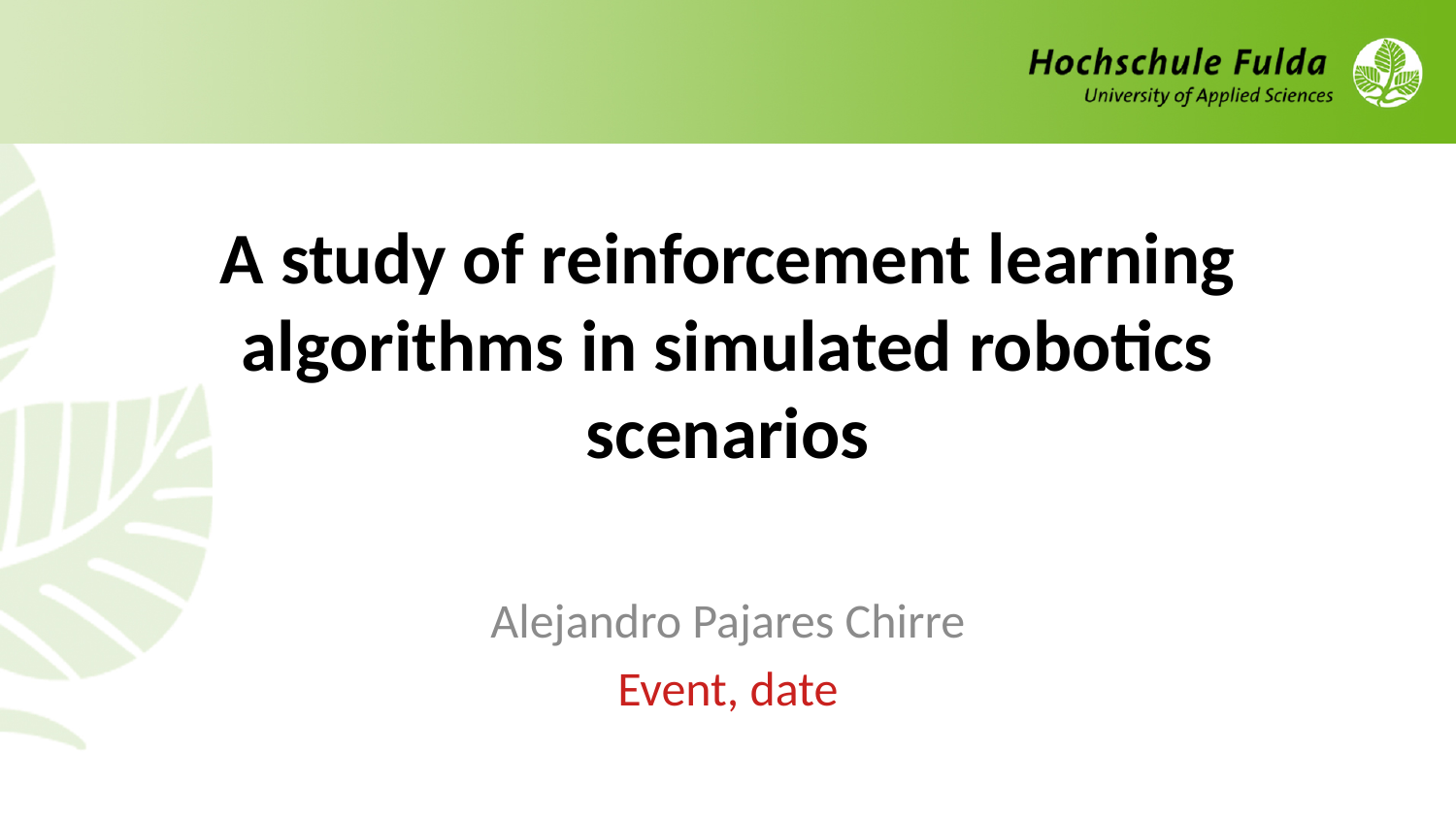

A study of reinforcement learning
algorithms in simulated robotics
scenarios
Alejandro Pajares Chirre
Event, date